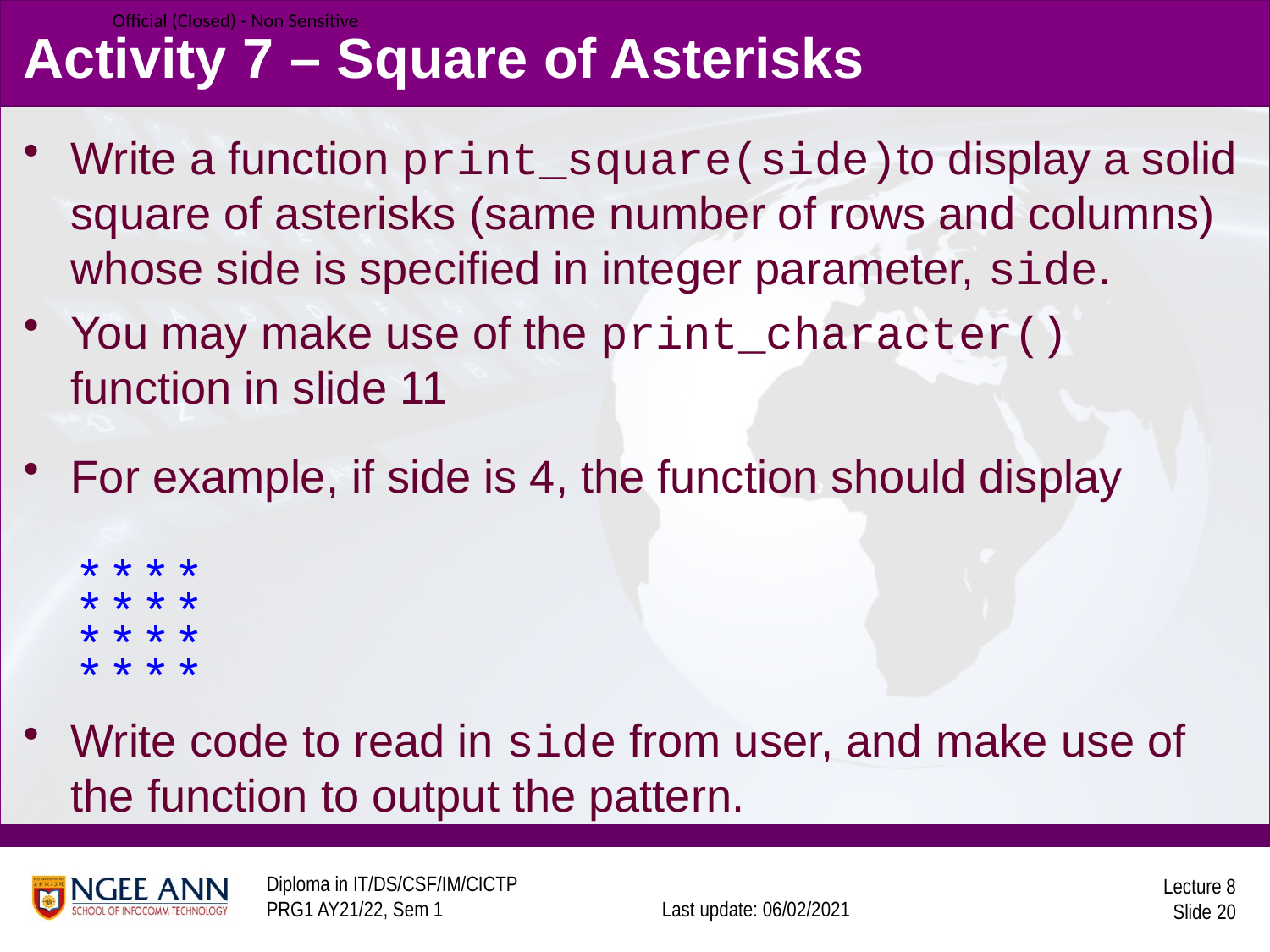

Activity 7 – Square of Asterisks
Write a function print_square(side)to display a solid square of asterisks (same number of rows and columns) whose side is specified in integer parameter, side.
You may make use of the print_character() function in slide 11

For example, if side is 4, the function should display

* * * *
* * * *
* * * *
* * * *
Write code to read in side from user, and make use of the function to output the pattern.